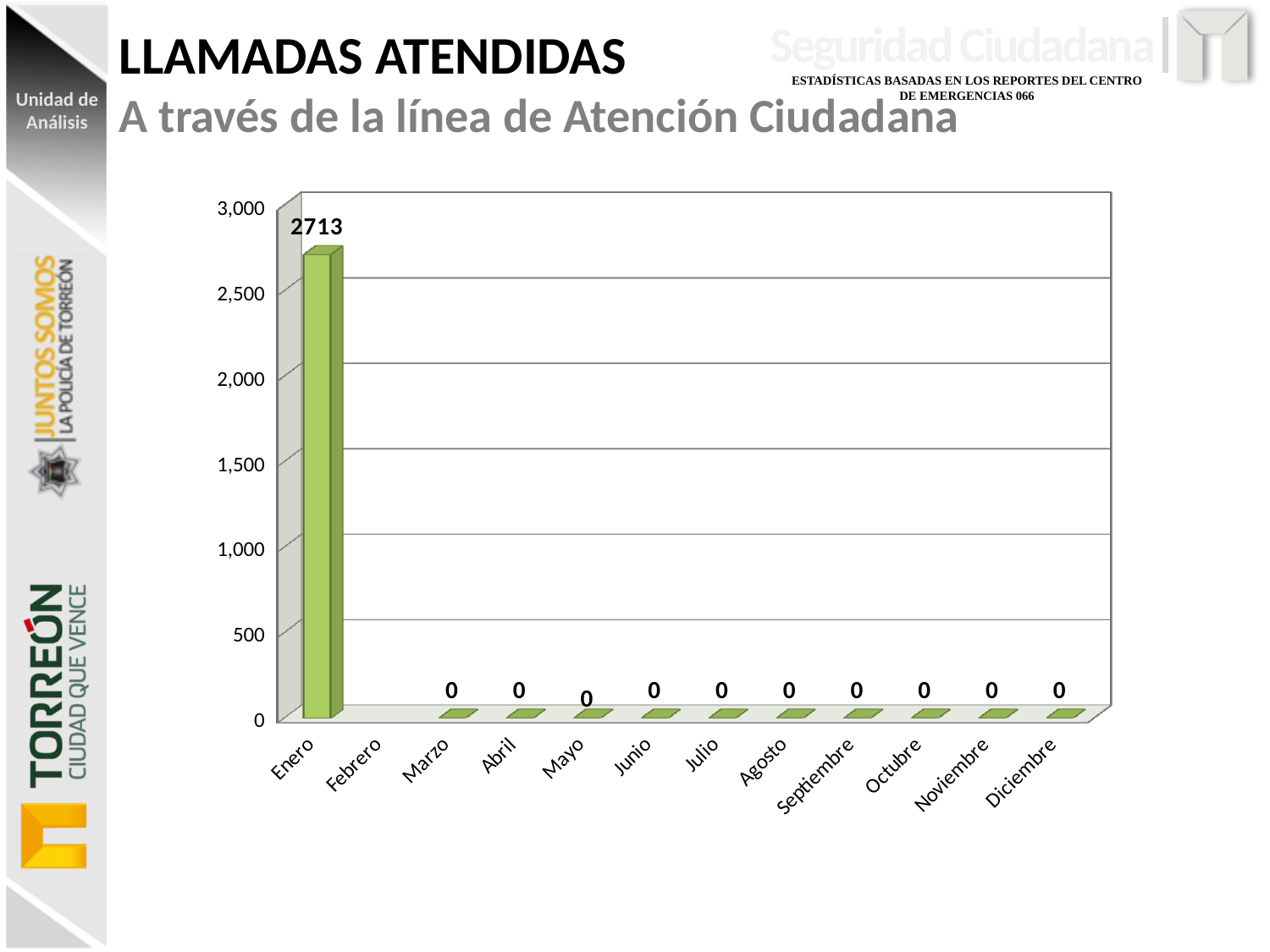

LLAMADAS ATENDIDAS
A través de la línea de Atención Ciudadana

[unsupported chart]